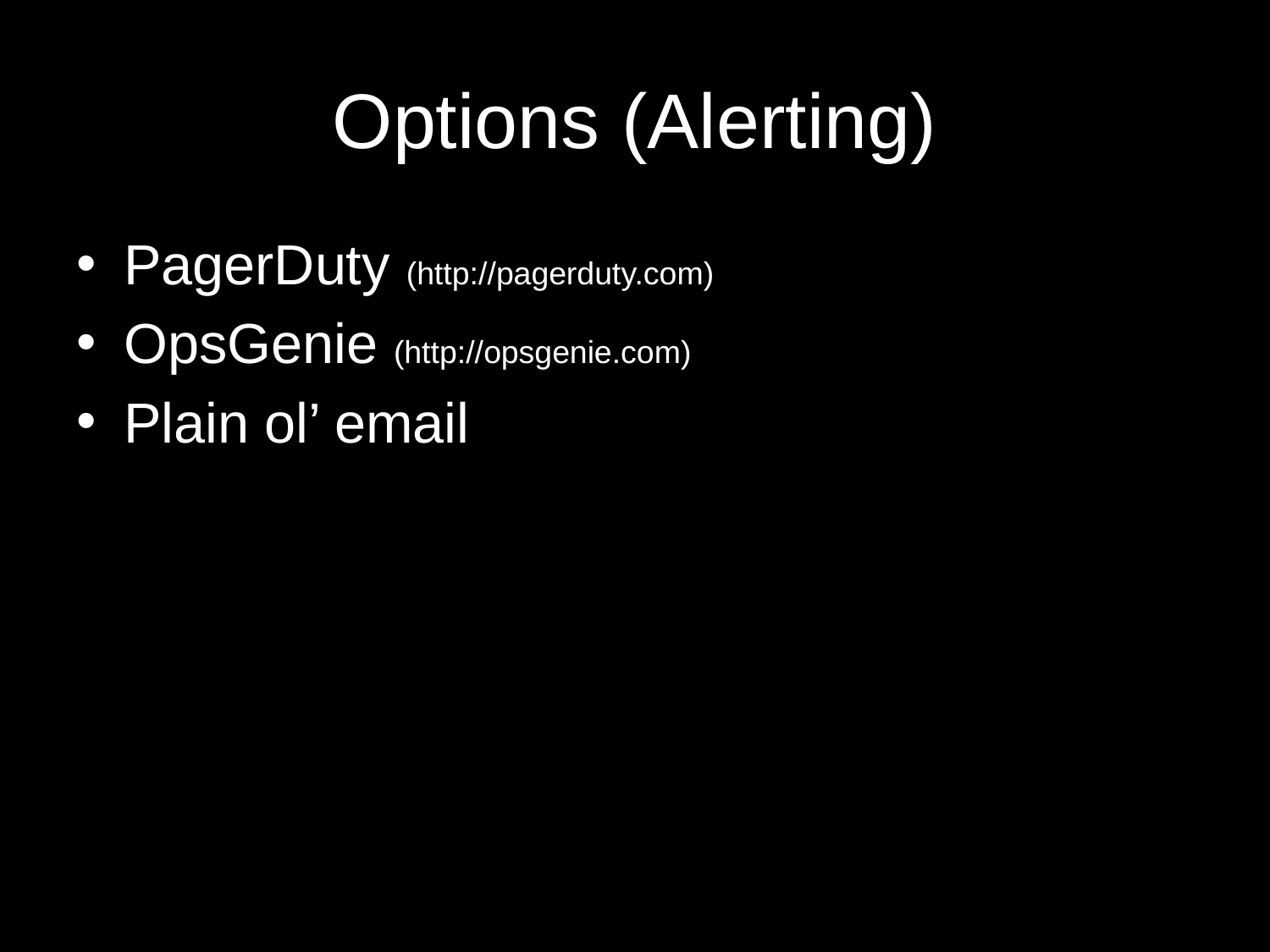

# Options (Alerting)
PagerDuty (http://pagerduty.com)
OpsGenie (http://opsgenie.com)
Plain ol’ email